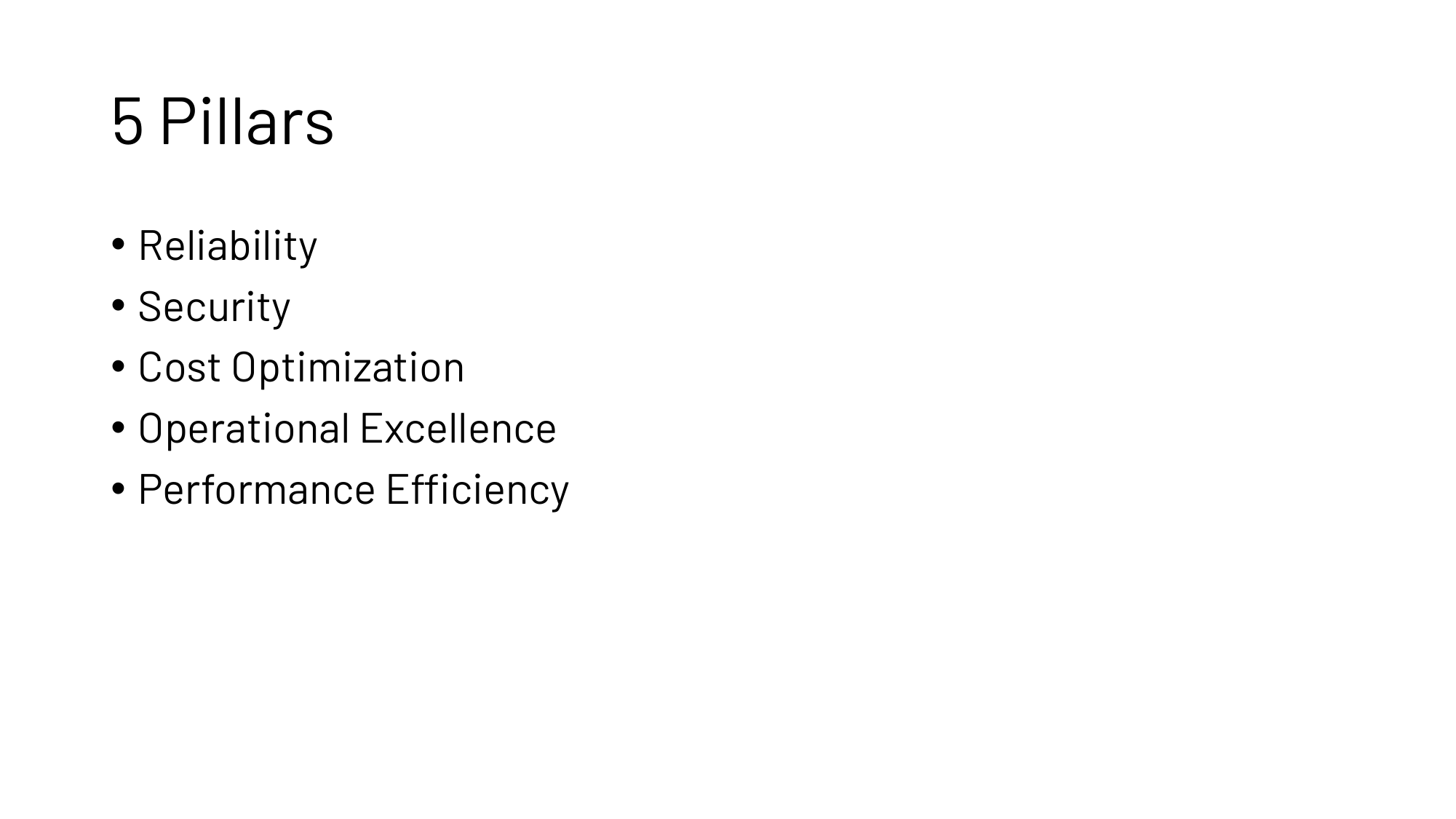

# 5 Pillars
Reliability
Security
Cost Optimization
Operational Excellence
Performance Efficiency